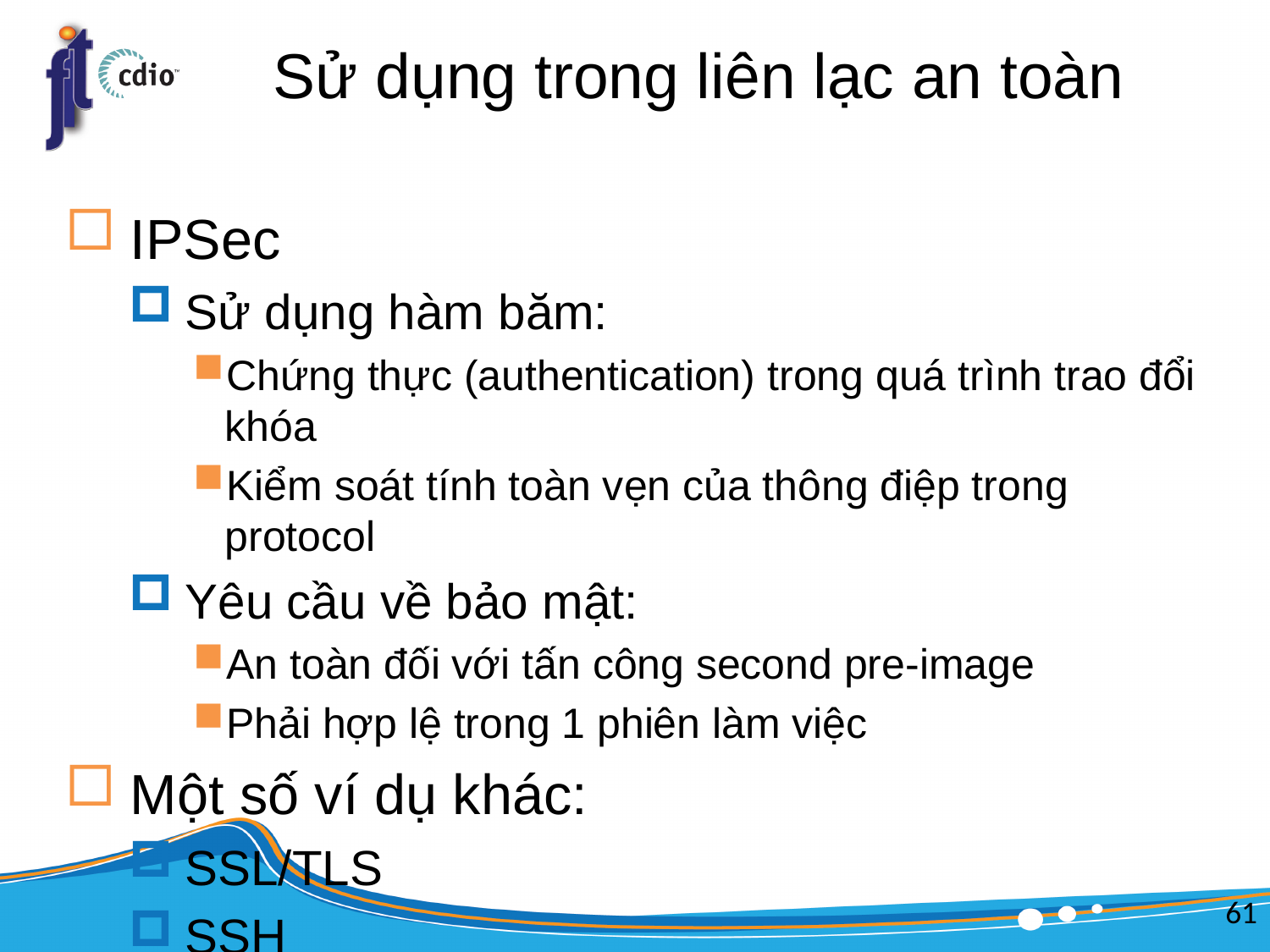

# Sử dụng trong liên lạc an toàn
IPSec
Sử dụng hàm băm:
Chứng thực (authentication) trong quá trình trao đổi khóa
Kiểm soát tính toàn vẹn của thông điệp trong protocol
Yêu cầu về bảo mật:
An toàn đối với tấn công second pre-image
Phải hợp lệ trong 1 phiên làm việc
Một số ví dụ khác:
SSL/TLS
SSH
61